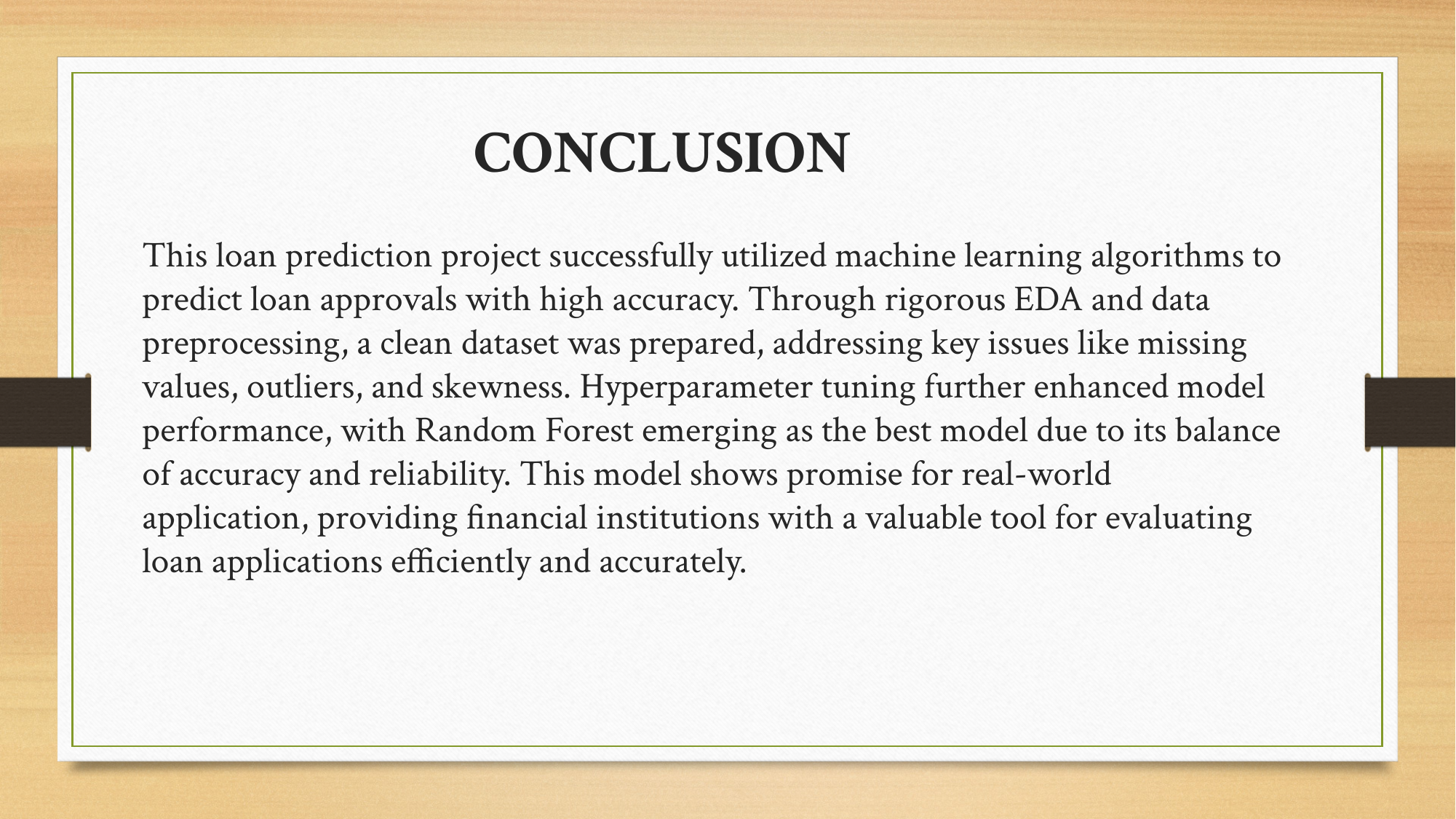

# CONCLUSION
This loan prediction project successfully utilized machine learning algorithms to predict loan approvals with high accuracy. Through rigorous EDA and data preprocessing, a clean dataset was prepared, addressing key issues like missing values, outliers, and skewness. Hyperparameter tuning further enhanced model performance, with Random Forest emerging as the best model due to its balance of accuracy and reliability. This model shows promise for real-world application, providing financial institutions with a valuable tool for evaluating loan applications efficiently and accurately.